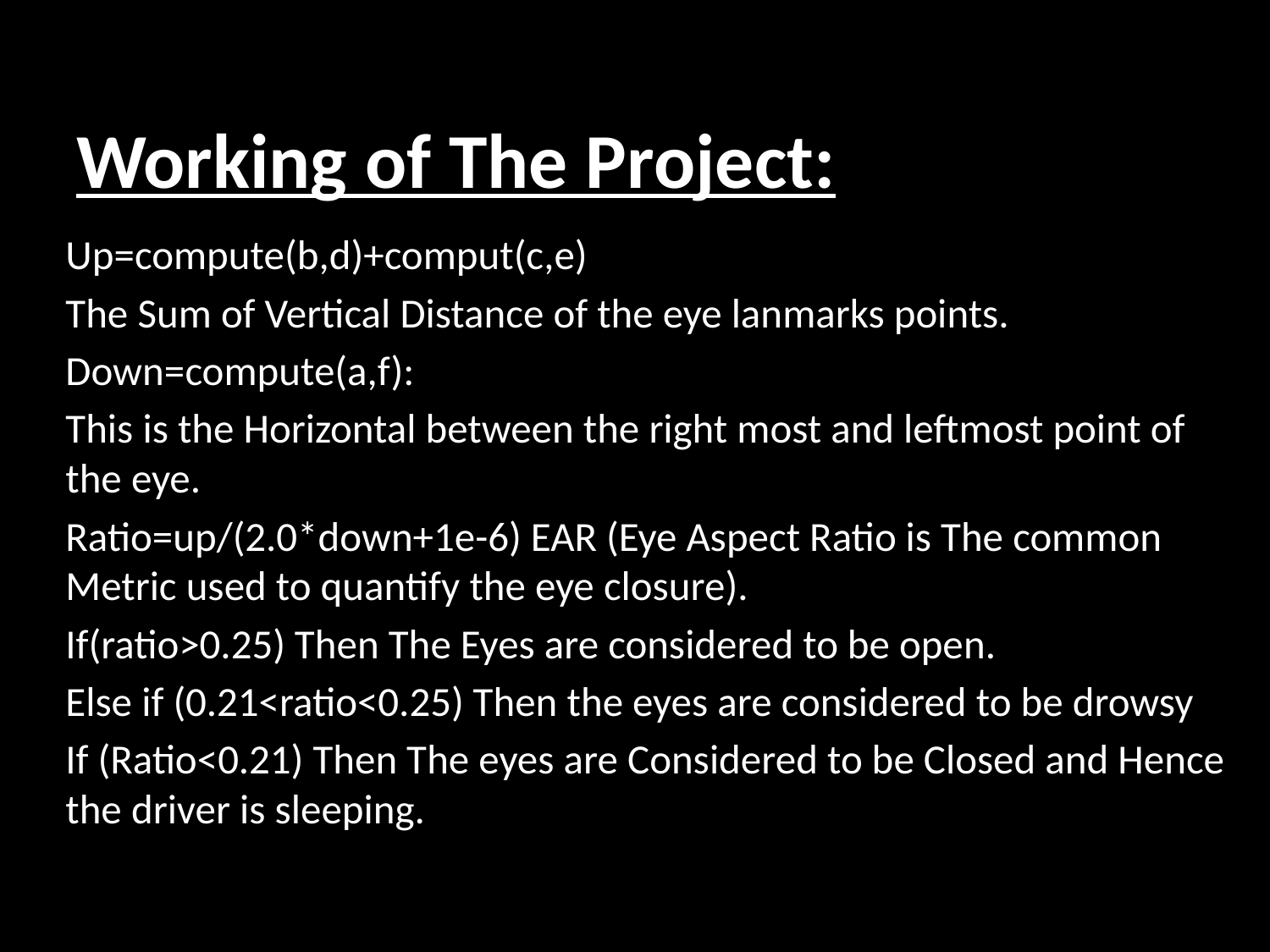

# Working of The Project:
Up=compute(b,d)+comput(c,e)
The Sum of Vertical Distance of the eye lanmarks points.
Down=compute(a,f):
This is the Horizontal between the right most and leftmost point of the eye.
Ratio=up/(2.0*down+1e-6) EAR (Eye Aspect Ratio is The common Metric used to quantify the eye closure).
If(ratio>0.25) Then The Eyes are considered to be open.
Else if (0.21<ratio<0.25) Then the eyes are considered to be drowsy
If (Ratio<0.21) Then The eyes are Considered to be Closed and Hence the driver is sleeping.